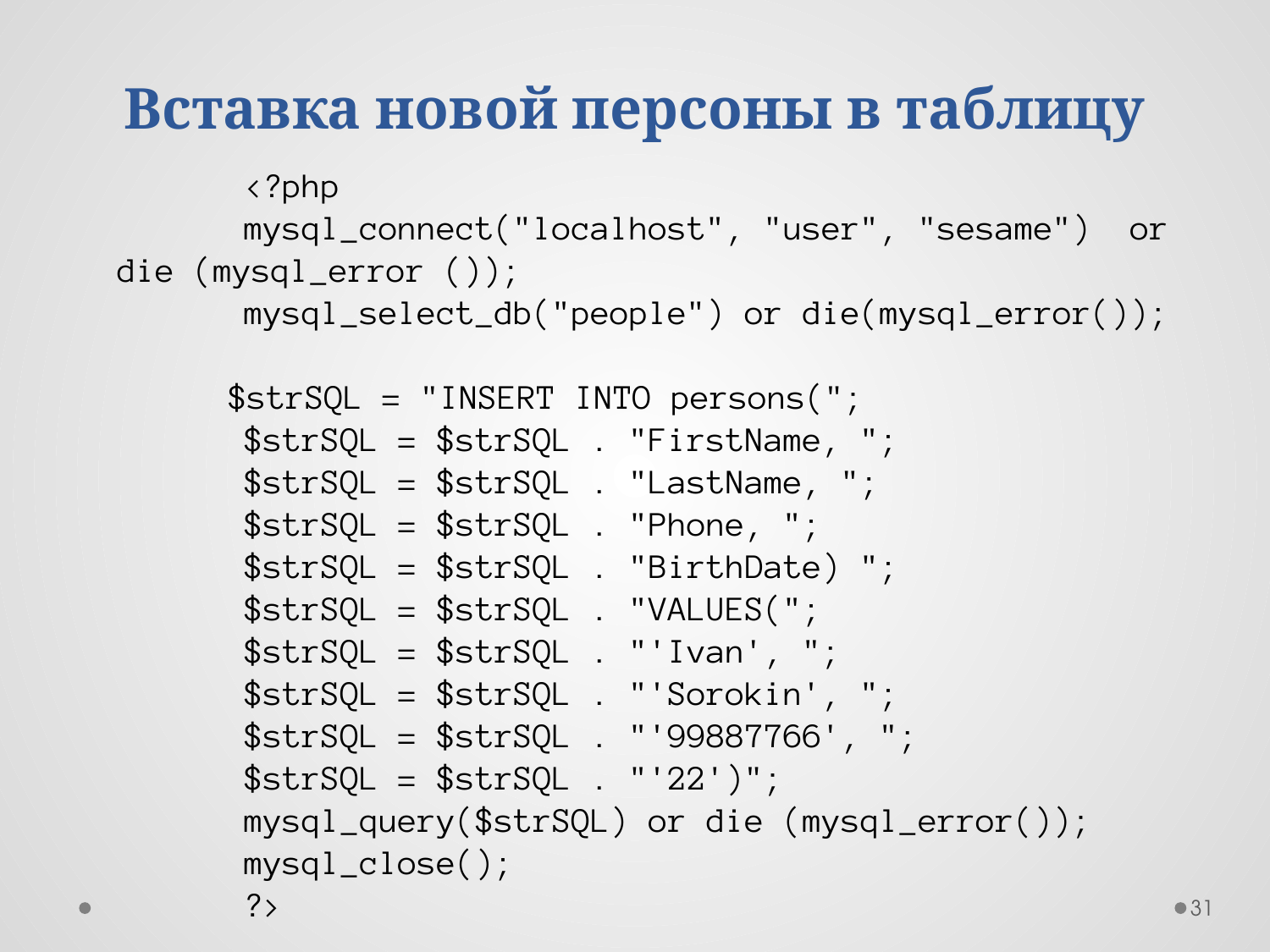

# Вставка новой персоны в таблицу
	<?php
	mysql_connect("localhost", "user", "sesame")  or die (mysql_error ());
	mysql_select_db("people") or die(mysql_error());

$strSQL = "INSERT INTO persons(";
	$strSQL = $strSQL . "FirstName, ";
	$strSQL = $strSQL . "LastName, ";
	$strSQL = $strSQL . "Phone, ";
	$strSQL = $strSQL . "BirthDate) ";
	$strSQL = $strSQL . "VALUES(";
	$strSQL = $strSQL . "'Ivan', ";
	$strSQL = $strSQL . "'Sorokin', ";
	$strSQL = $strSQL . "'99887766', ";
	$strSQL = $strSQL . "'22')";
	mysql_query($strSQL) or die (mysql_error());
	mysql_close();
	?>
31